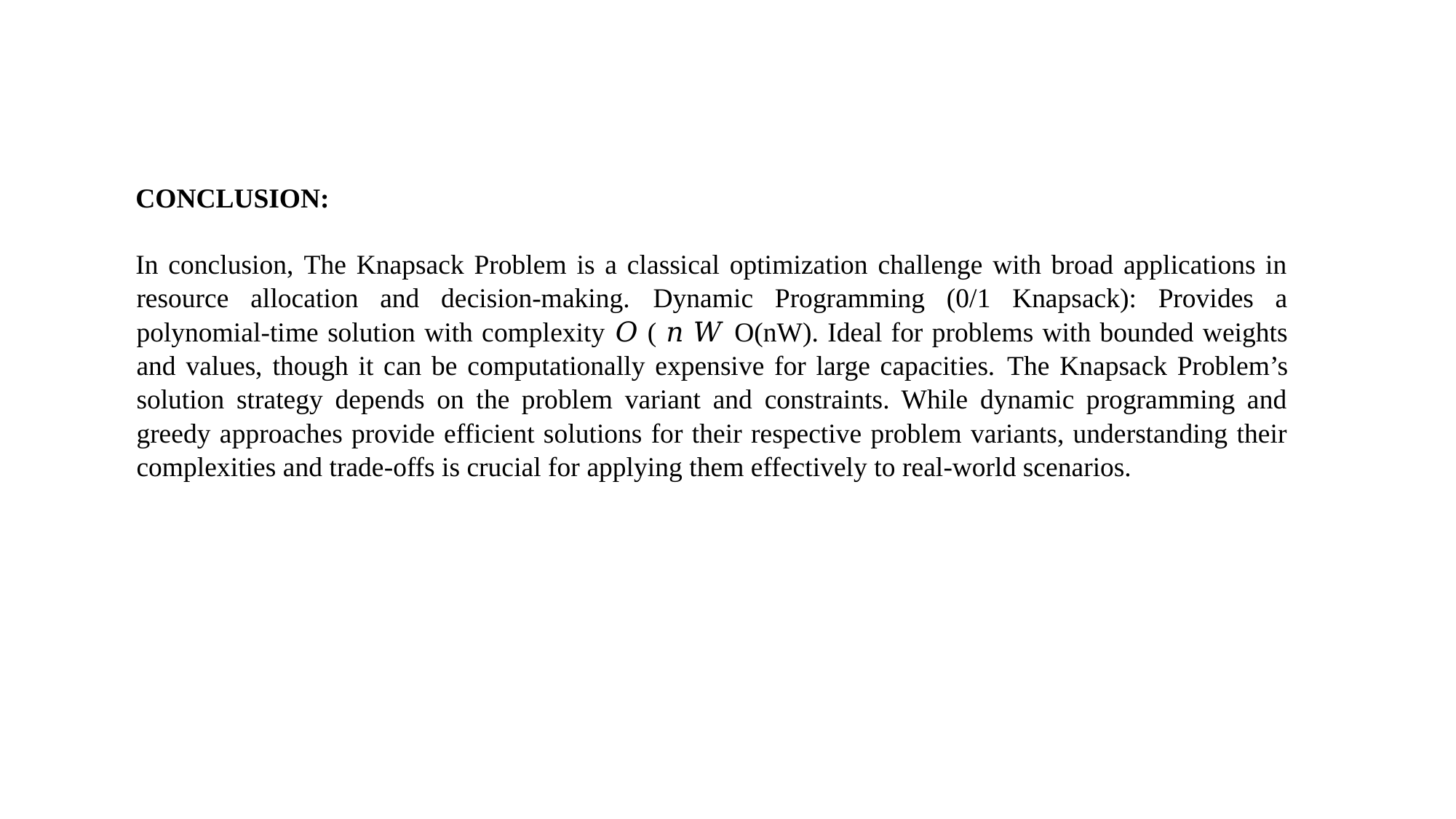

CONCLUSION:

In conclusion, The Knapsack Problem is a classical optimization challenge with broad applications in resource allocation and decision-making. Dynamic Programming (0/1 Knapsack): Provides a polynomial-time solution with complexity 𝑂 ( 𝑛 𝑊 O(nW). Ideal for problems with bounded weights and values, though it can be computationally expensive for large capacities. The Knapsack Problem’s solution strategy depends on the problem variant and constraints. While dynamic programming and greedy approaches provide efficient solutions for their respective problem variants, understanding their complexities and trade-offs is crucial for applying them effectively to real-world scenarios.